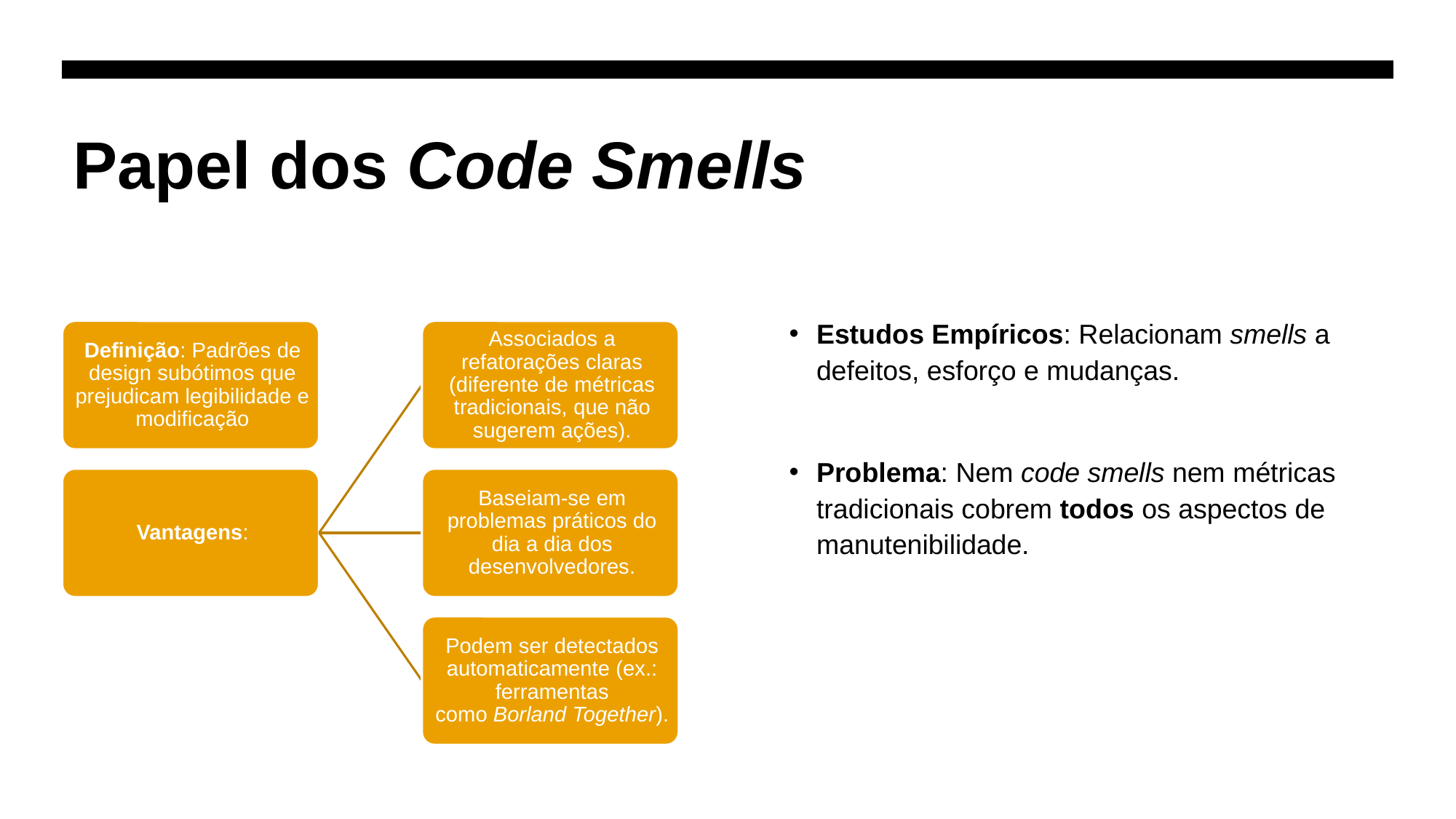

# Papel dos Code Smells
Definição: Padrões de design subótimos que prejudicam legibilidade e modificação
Vantagens:

Associados a refatorações claras (diferente de métricas tradicionais, que não sugerem ações).

Baseiam-se em problemas práticos do dia a dia dos desenvolvedores.

Podem ser detectados automaticamente (ex.: ferramentas como Borland Together).
Estudos Empíricos: Relacionam smells a defeitos, esforço e mudanças.

Problema: Nem code smells nem métricas tradicionais cobrem todos os aspectos de manutenibilidade.